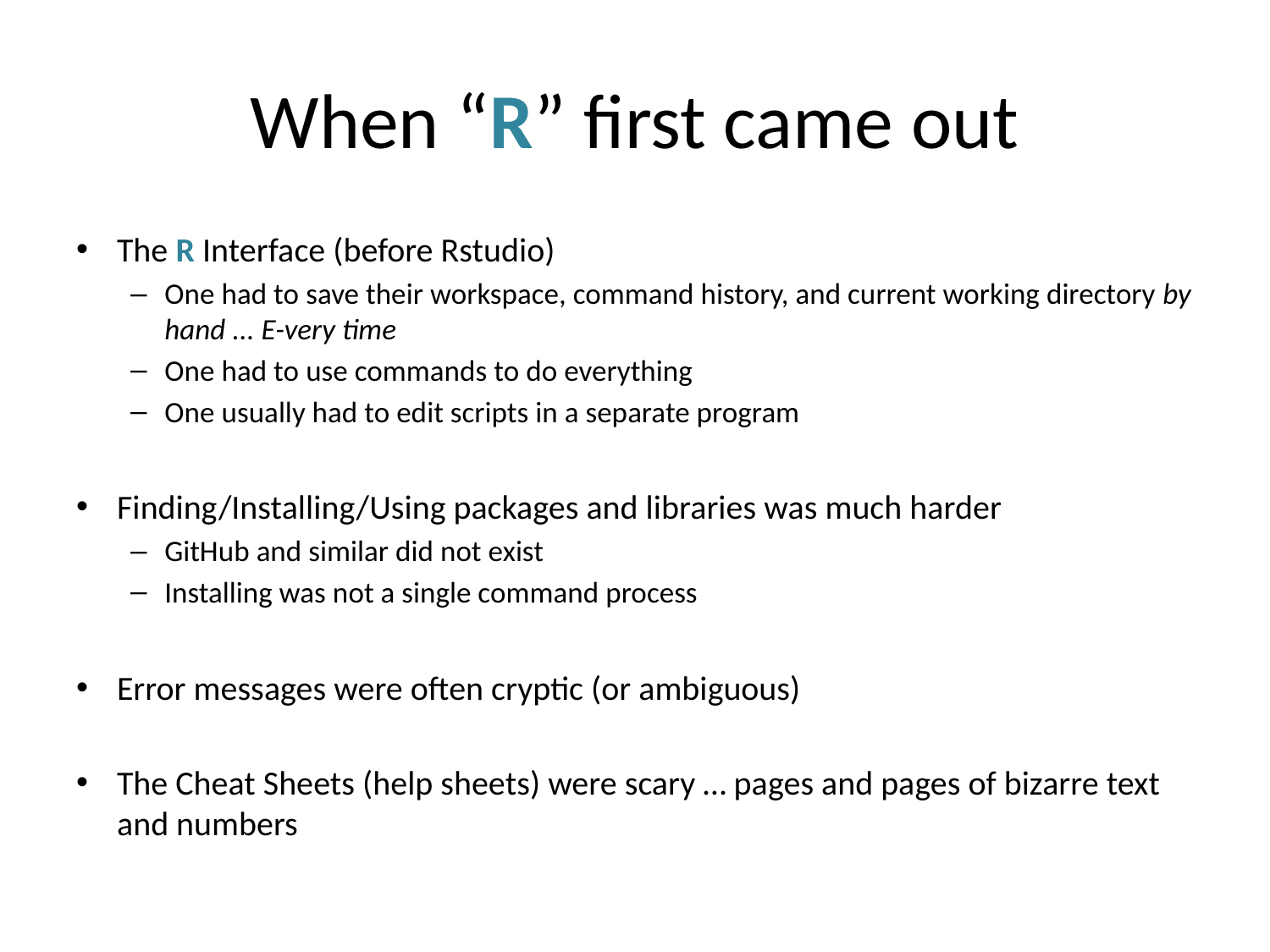

# When “R” first came out
The R Interface (before Rstudio)
One had to save their workspace, command history, and current working directory by hand ... E-very time
One had to use commands to do everything
One usually had to edit scripts in a separate program

Finding/Installing/Using packages and libraries was much harder
GitHub and similar did not exist
Installing was not a single command process

Error messages were often cryptic (or ambiguous)

The Cheat Sheets (help sheets) were scary … pages and pages of bizarre text and numbers